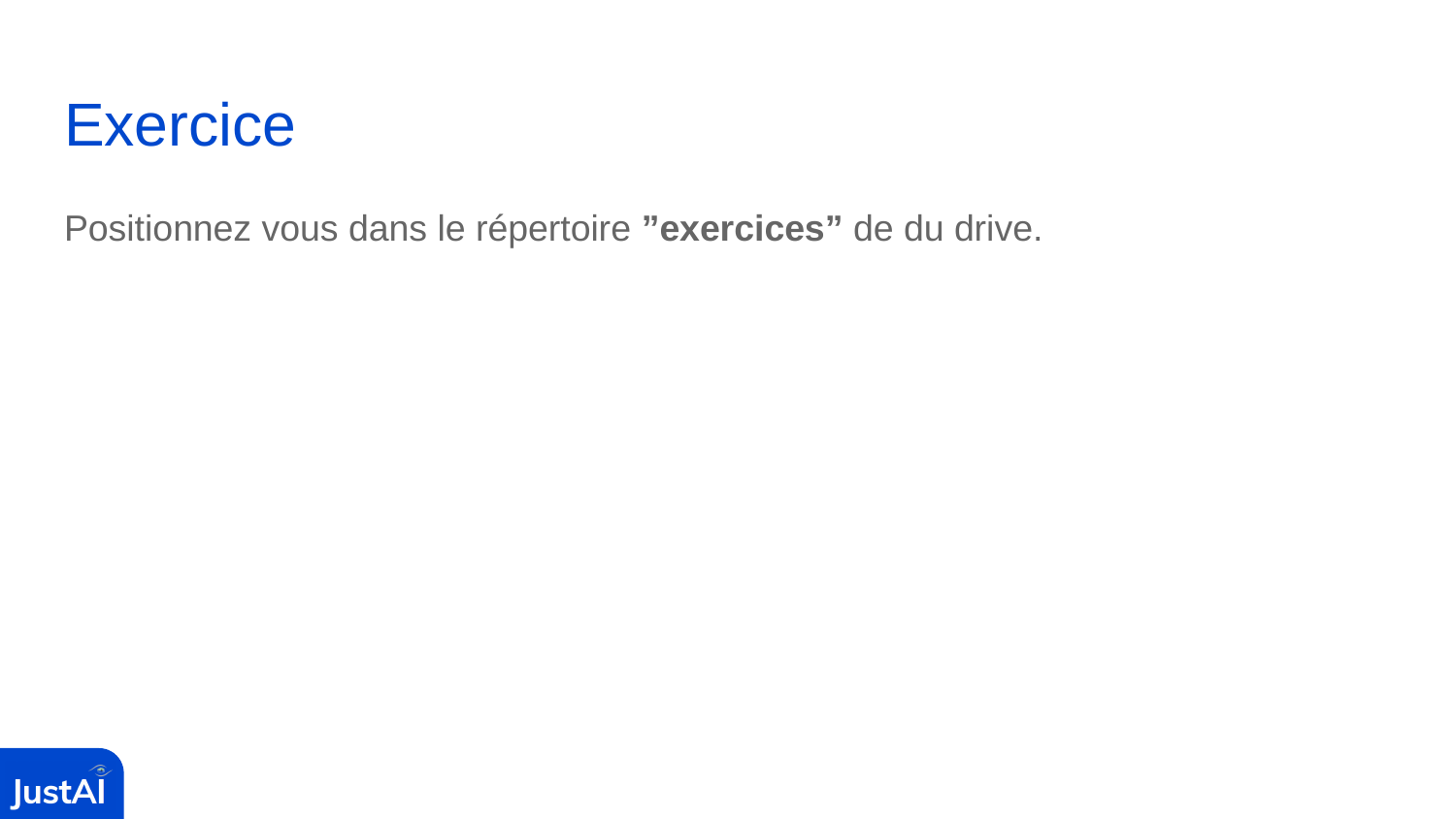

# Exercice
Positionnez vous dans le répertoire ”exercices” de du drive.